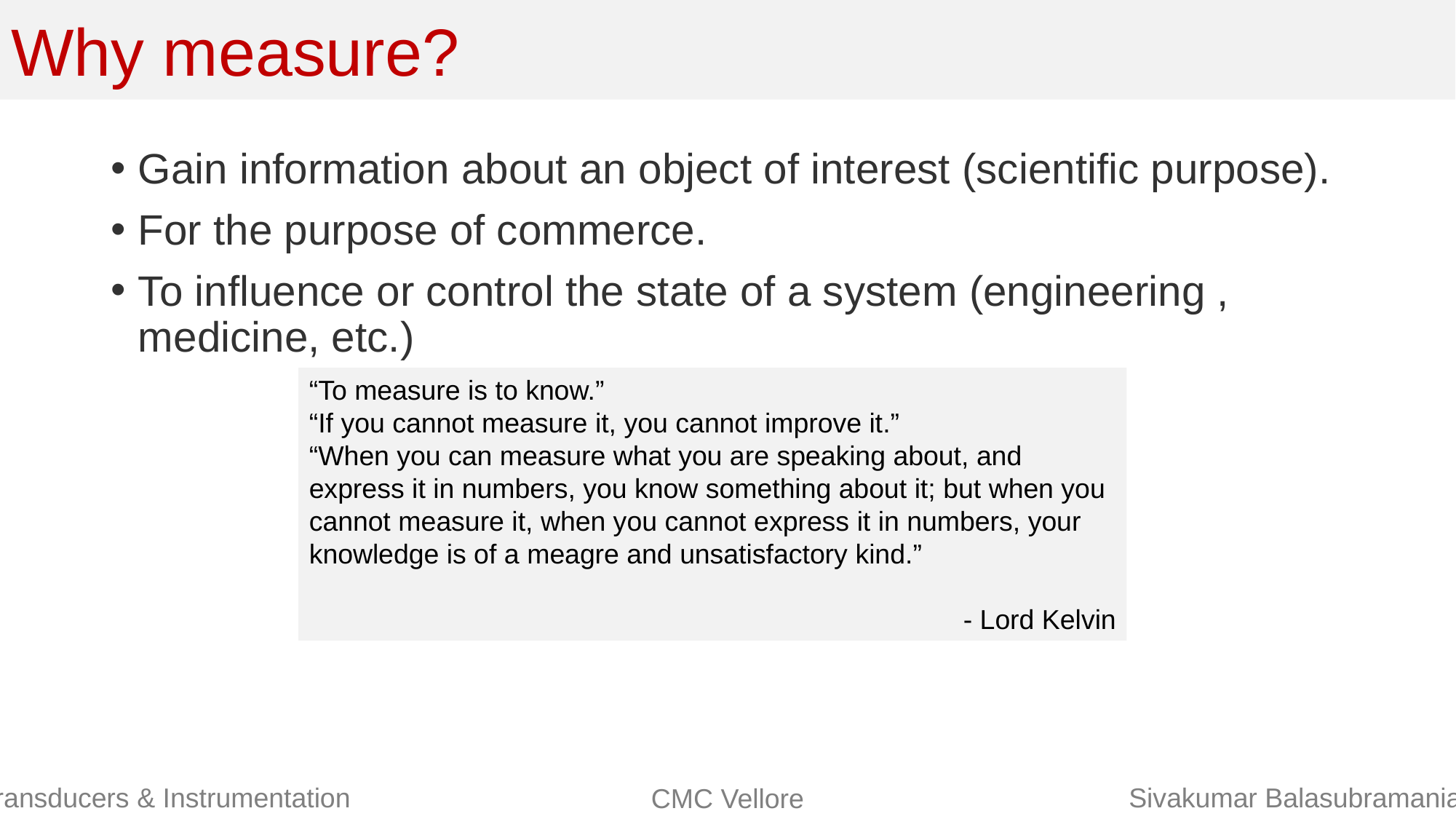

# Why measure?
Gain information about an object of interest (scientific purpose).
For the purpose of commerce.
To influence or control the state of a system (engineering , medicine, etc.)
“To measure is to know.”
“If you cannot measure it, you cannot improve it.”
“When you can measure what you are speaking about, and express it in numbers, you know something about it; but when you cannot measure it, when you cannot express it in numbers, your knowledge is of a meagre and unsatisfactory kind.”

- Lord Kelvin